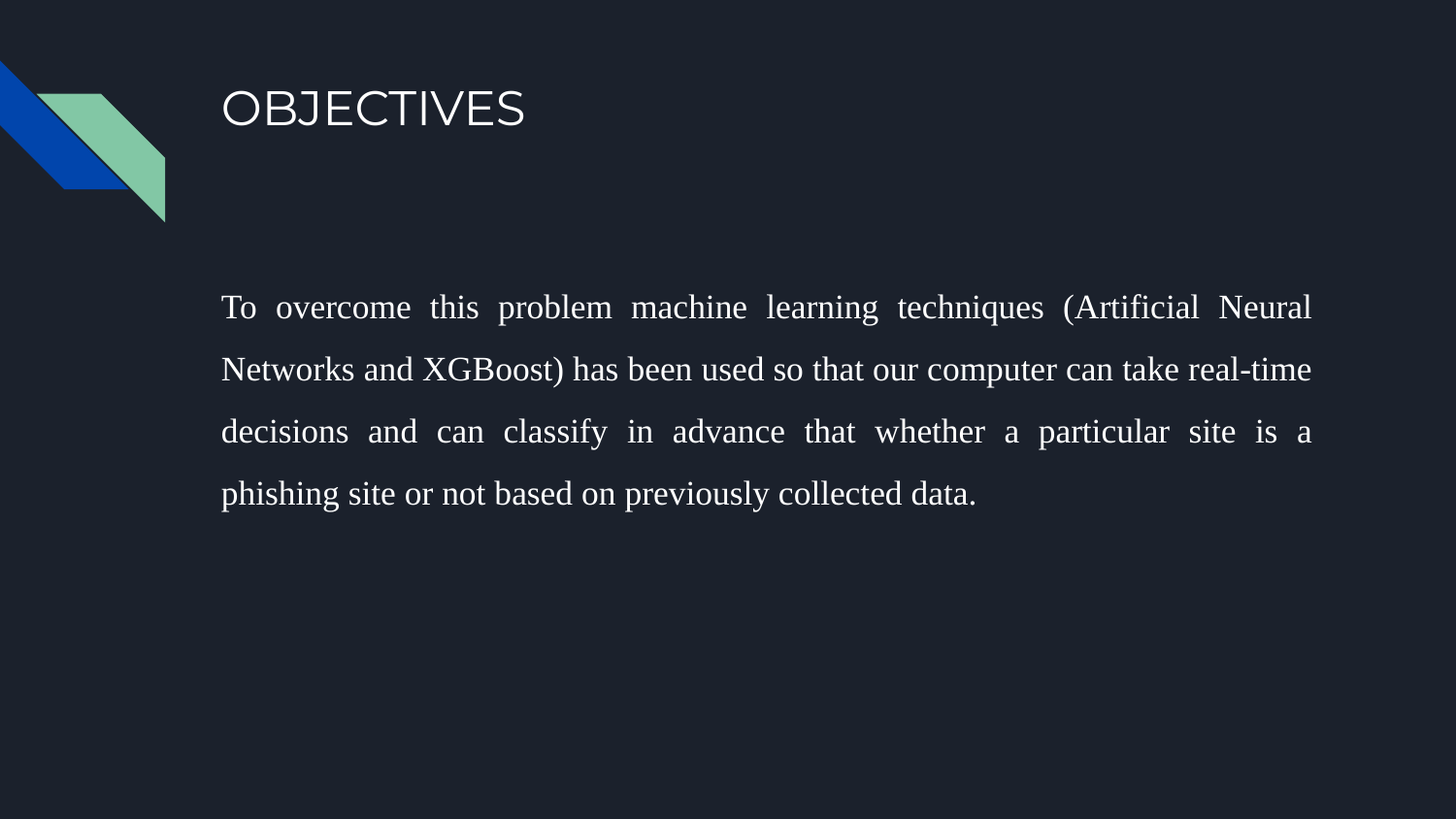

# OBJECTIVES
To overcome this problem machine learning techniques (Artificial Neural Networks and XGBoost) has been used so that our computer can take real-time decisions and can classify in advance that whether a particular site is a phishing site or not based on previously collected data.